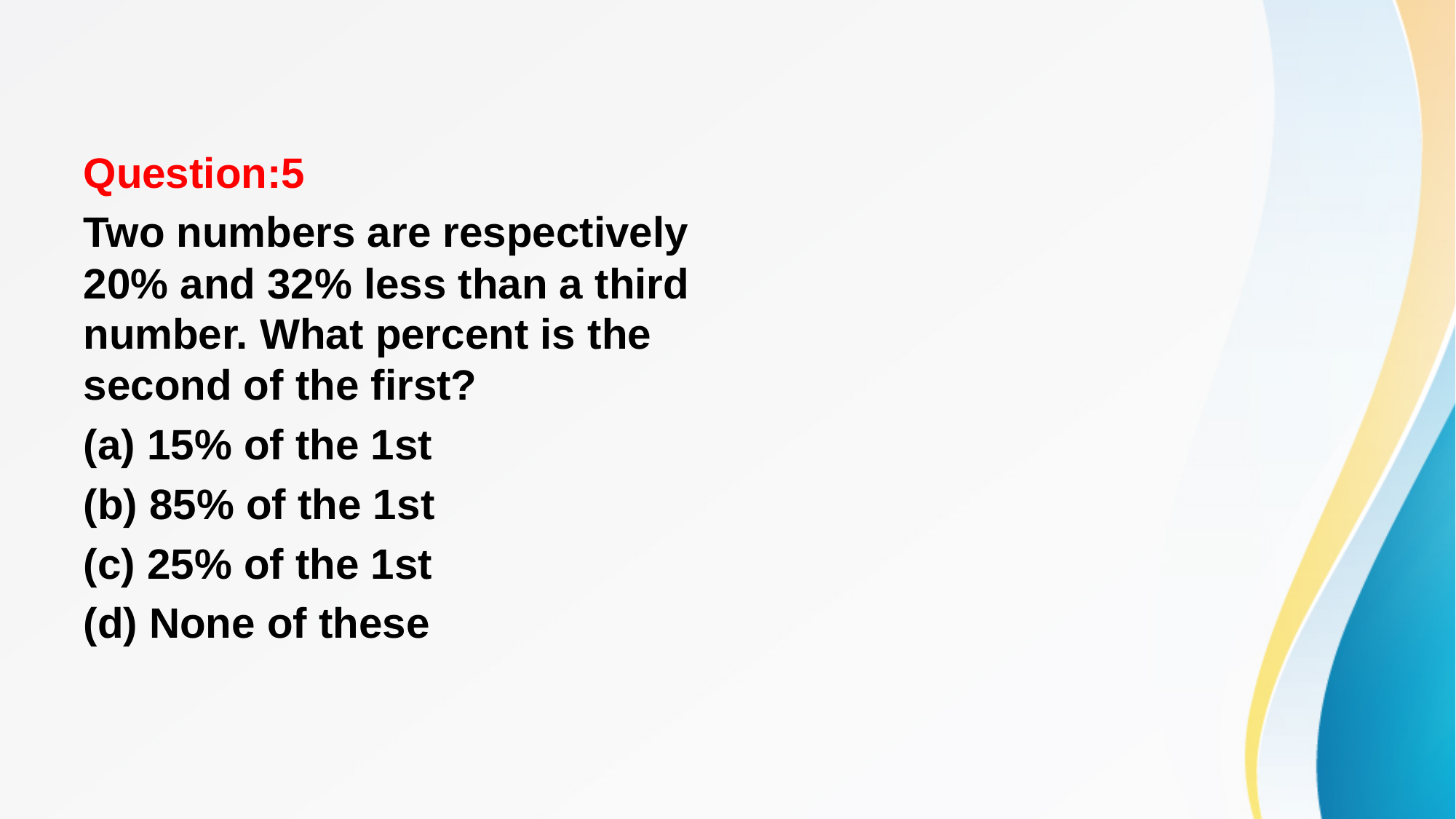

#
Question:5
Two numbers are respectively 20% and 32% less than a third number. What percent is the second of the first?
(a) 15% of the 1st
(b) 85% of the 1st
(c) 25% of the 1st
(d) None of these